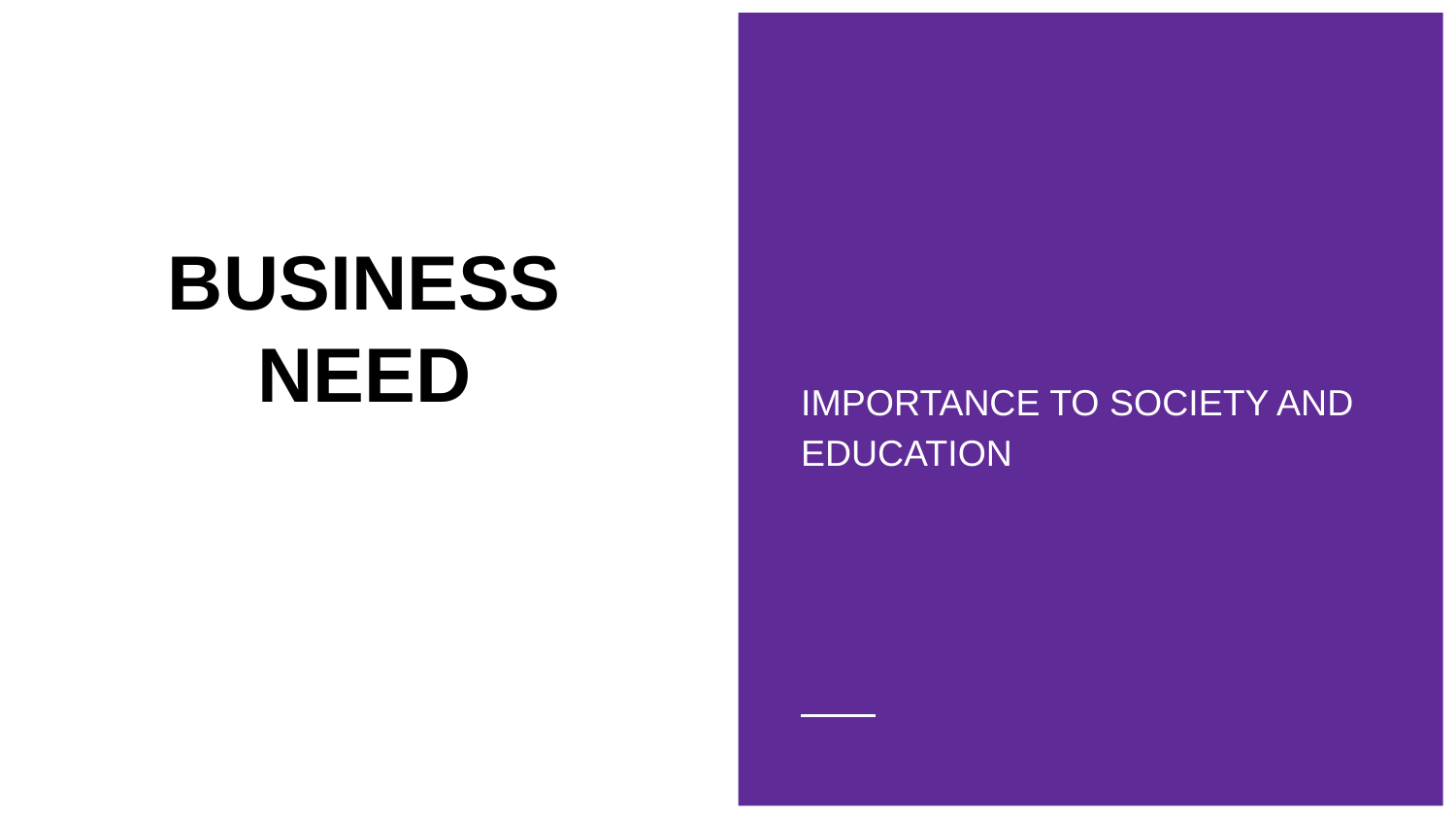

IMPORTANCE TO SOCIETY AND EDUCATION
# BUSINESS NEED